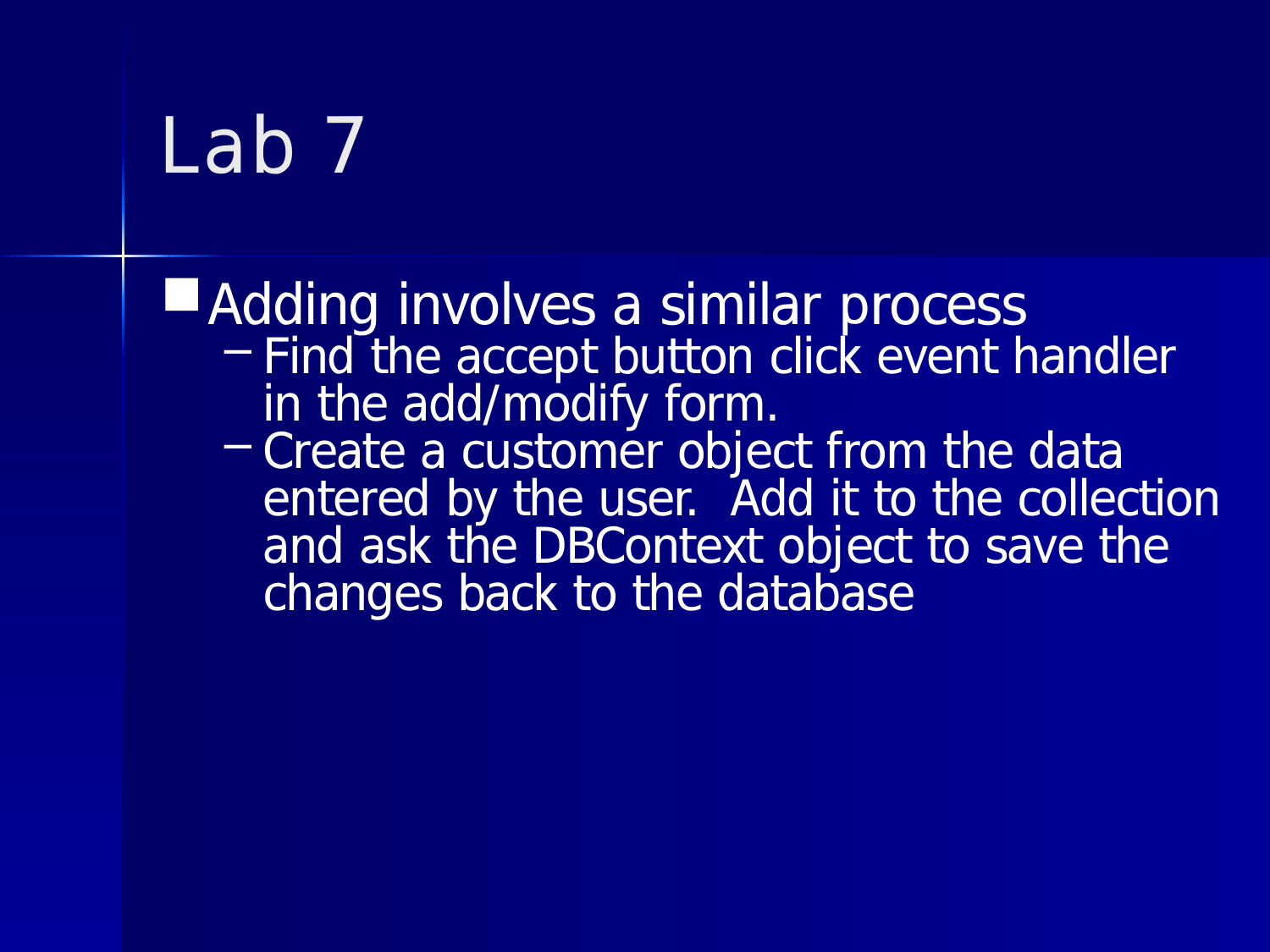

# Lab 7
Adding involves a similar process
Find the accept button click event handler in the add/modify form.
Create a customer object from the data entered by the user.  Add it to the collection and ask the DBContext object to save the changes back to the database